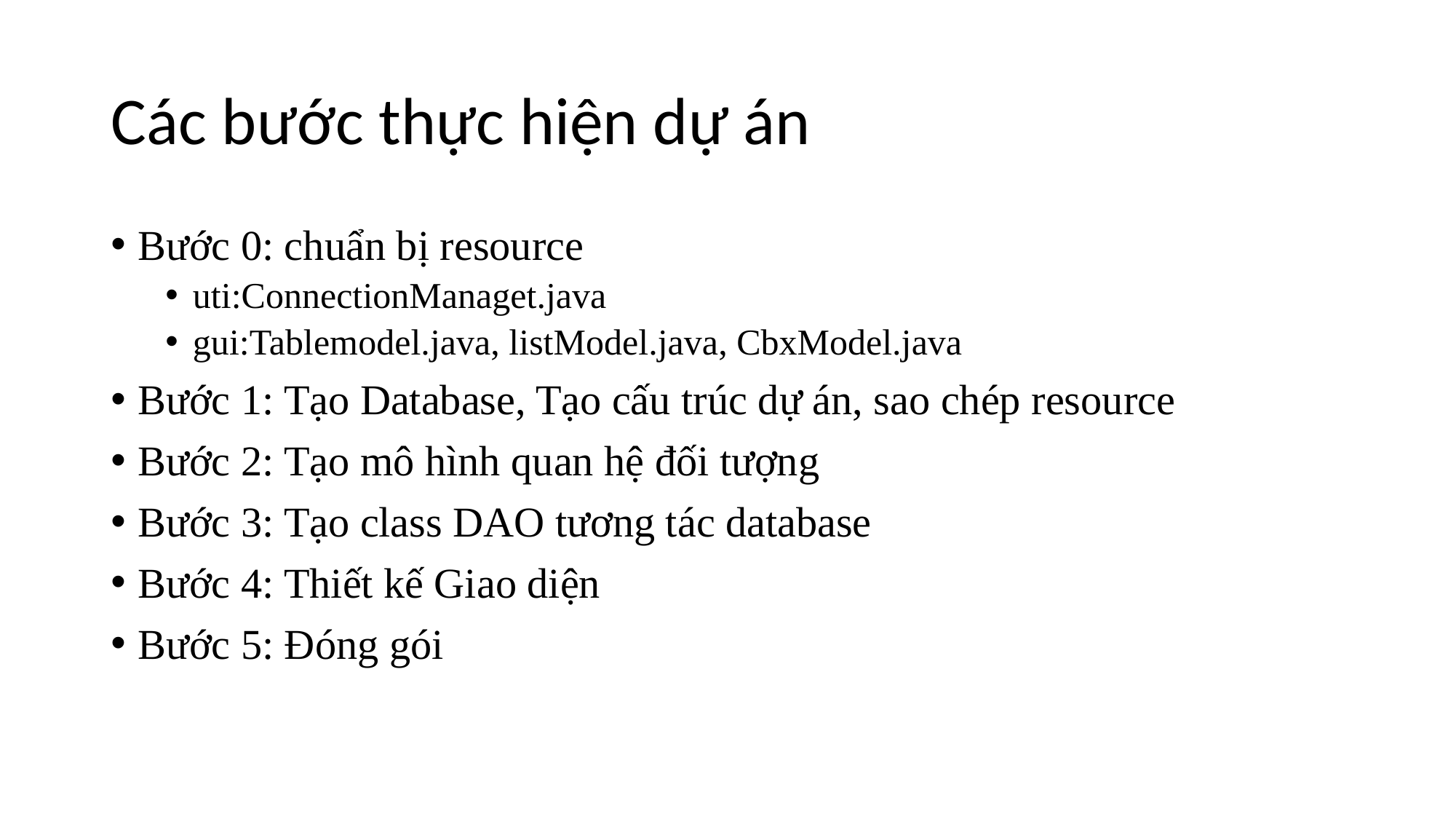

# Các bước thực hiện dự án
Bước 0: chuẩn bị resource
uti:ConnectionManaget.java
gui:Tablemodel.java, listModel.java, CbxModel.java
Bước 1: Tạo Database, Tạo cấu trúc dự án, sao chép resource
Bước 2: Tạo mô hình quan hệ đối tượng
Bước 3: Tạo class DAO tương tác database
Bước 4: Thiết kế Giao diện
Bước 5: Đóng gói